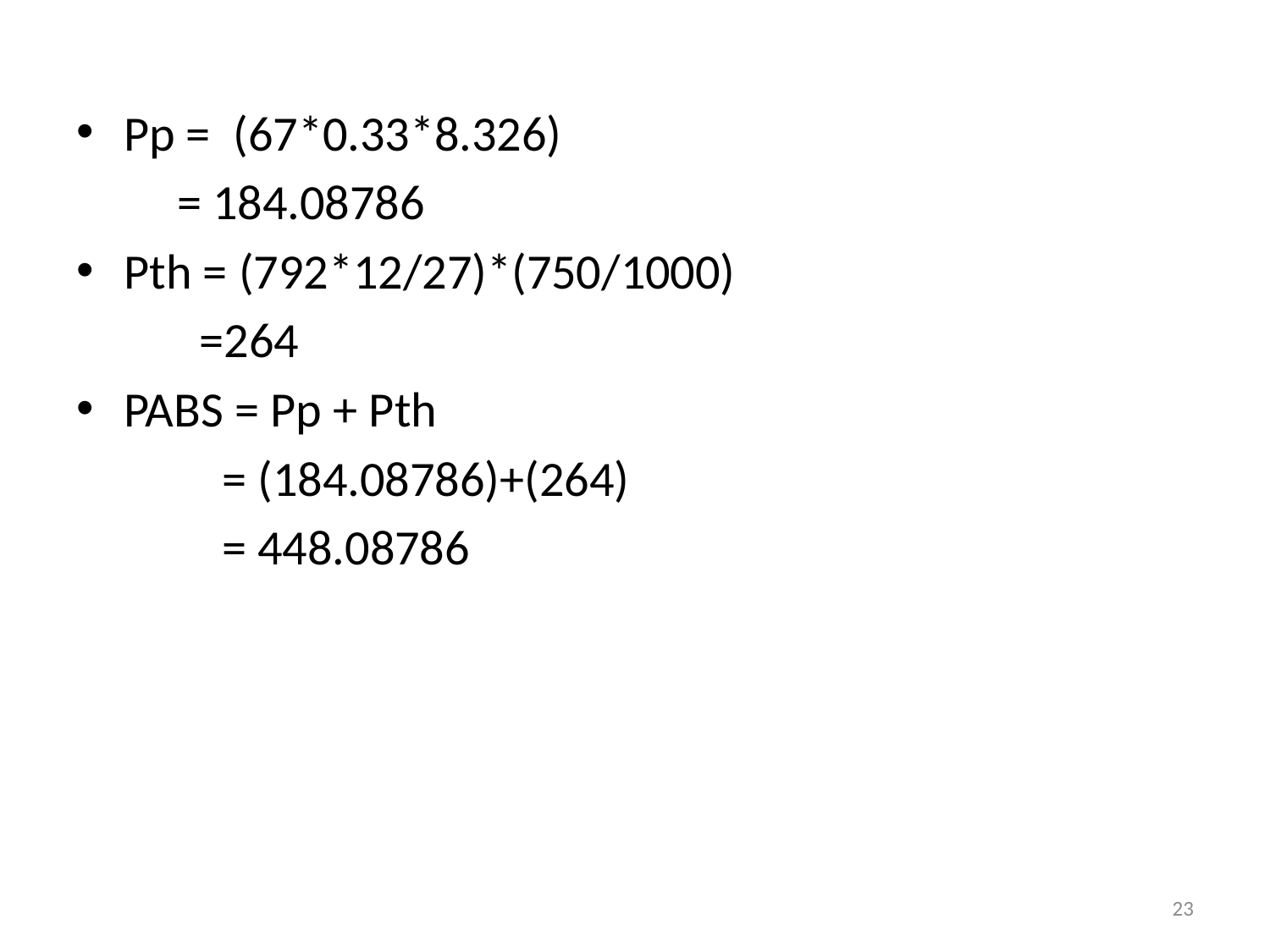

Pp =  (67*0.33*8.326)
         = 184.08786
Pth = (792*12/27)*(750/1000)
           =264
PABS = Pp + Pth
             = (184.08786)+(264)
             = 448.08786
23